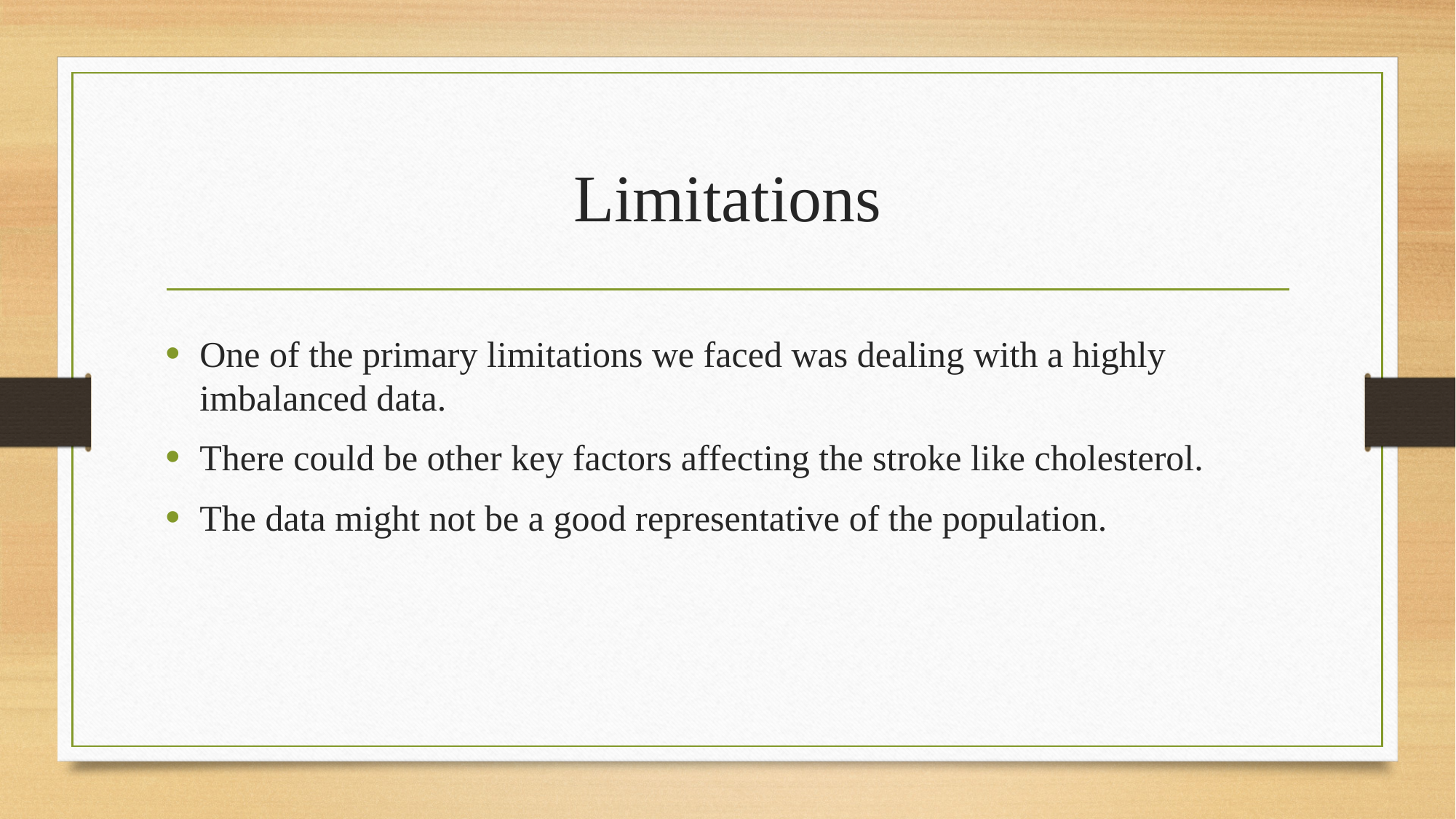

# Limitations
One of the primary limitations we faced was dealing with a highly imbalanced data.
There could be other key factors affecting the stroke like cholesterol.
The data might not be a good representative of the population.